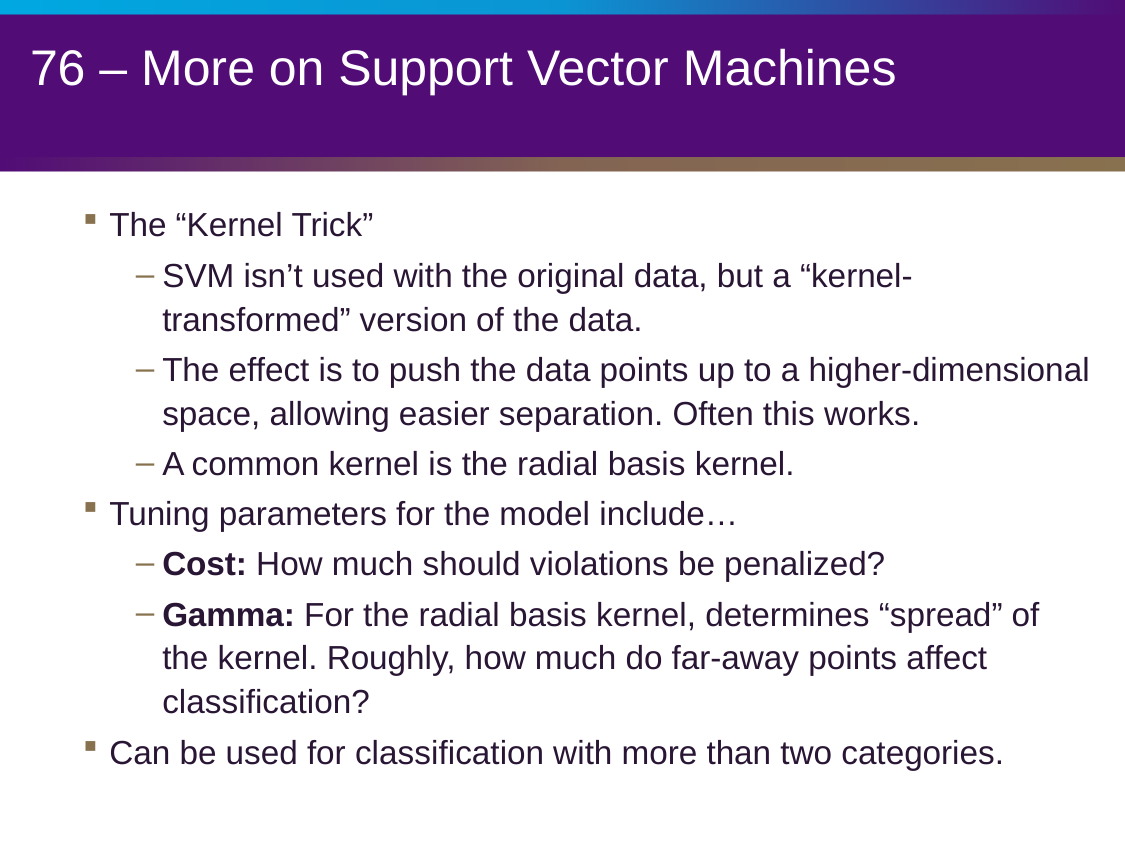

# 76 – More on Support Vector Machines
The “Kernel Trick”
SVM isn’t used with the original data, but a “kernel-transformed” version of the data.
The effect is to push the data points up to a higher-dimensional space, allowing easier separation. Often this works.
A common kernel is the radial basis kernel.
Tuning parameters for the model include…
Cost: How much should violations be penalized?
Gamma: For the radial basis kernel, determines “spread” of the kernel. Roughly, how much do far-away points affect classification?
Can be used for classification with more than two categories.